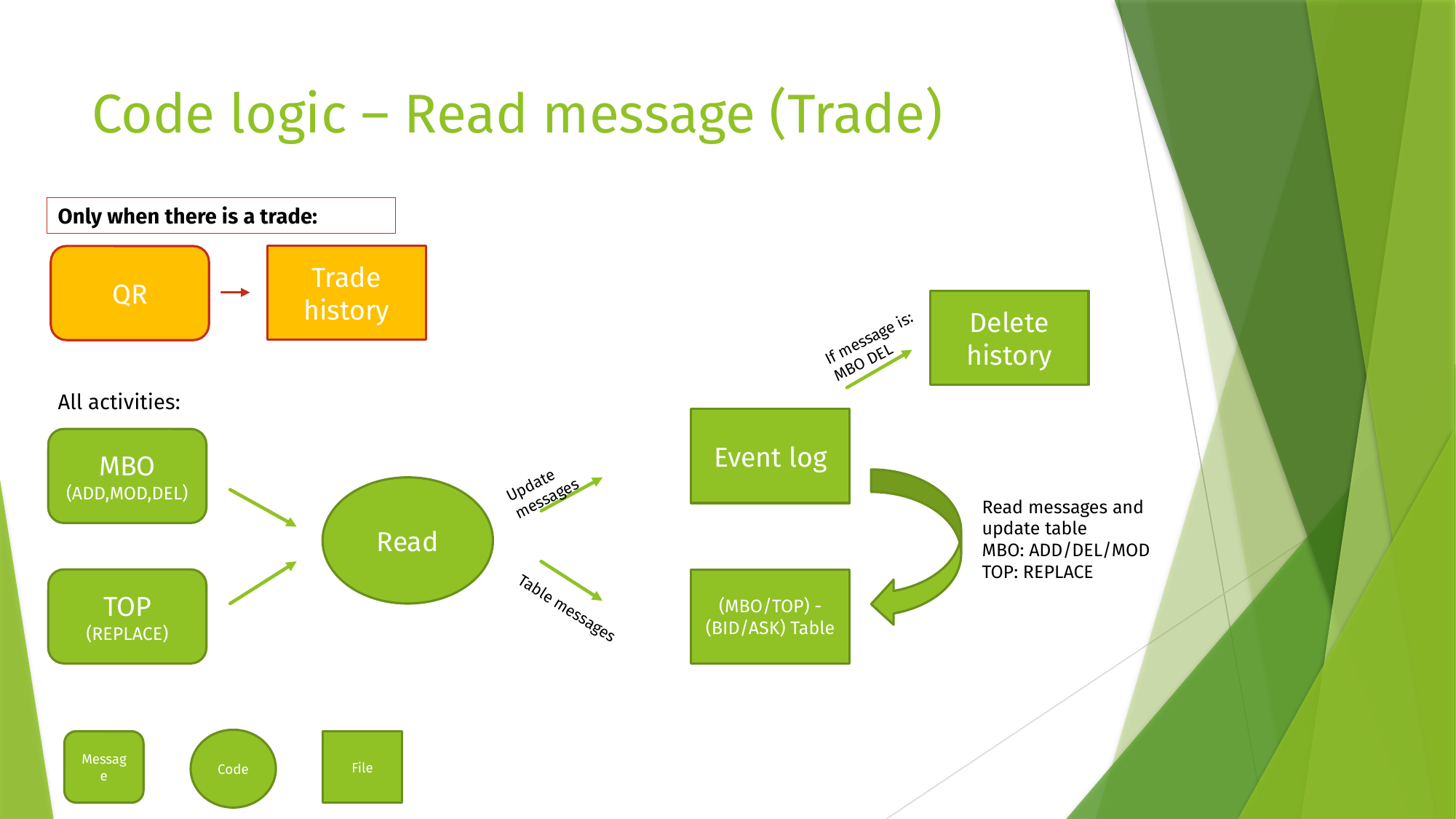

# Code logic – Read message (Trade)
Only when there is a trade:
Trade history
QR
Delete history
All activities:
Event log
Update messages
(MBO/TOP) -(BID/ASK) Table
Table messages
Read
TOP
(REPLACE)
MBO
(ADD,MOD,DEL)

Read messages and update table
MBO: ADD/DEL/MOD
TOP: REPLACE
If message is: MBO DEL
Code
Message
File